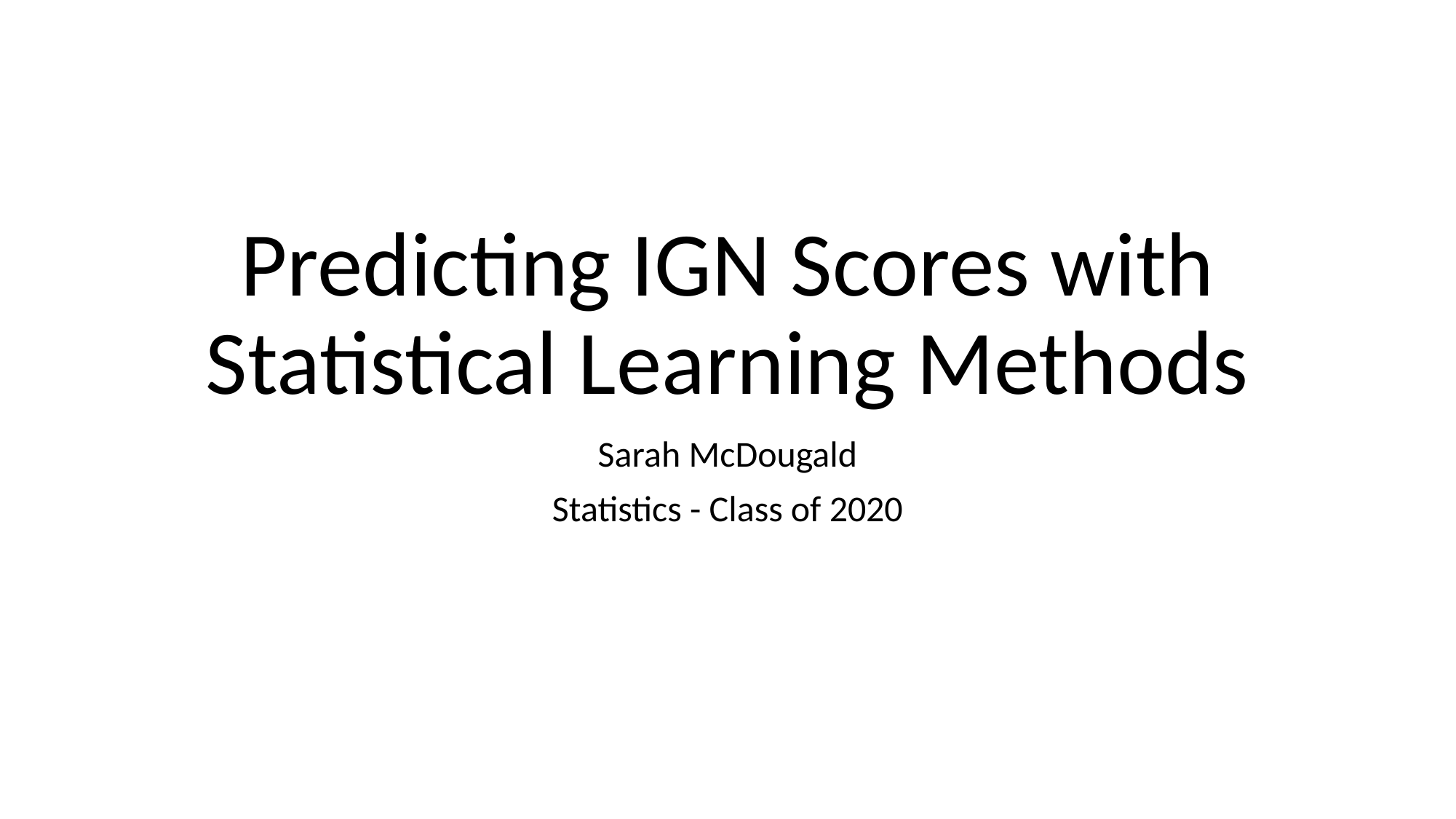

# Predicting IGN Scores with Statistical Learning Methods
Sarah McDougald
Statistics - Class of 2020